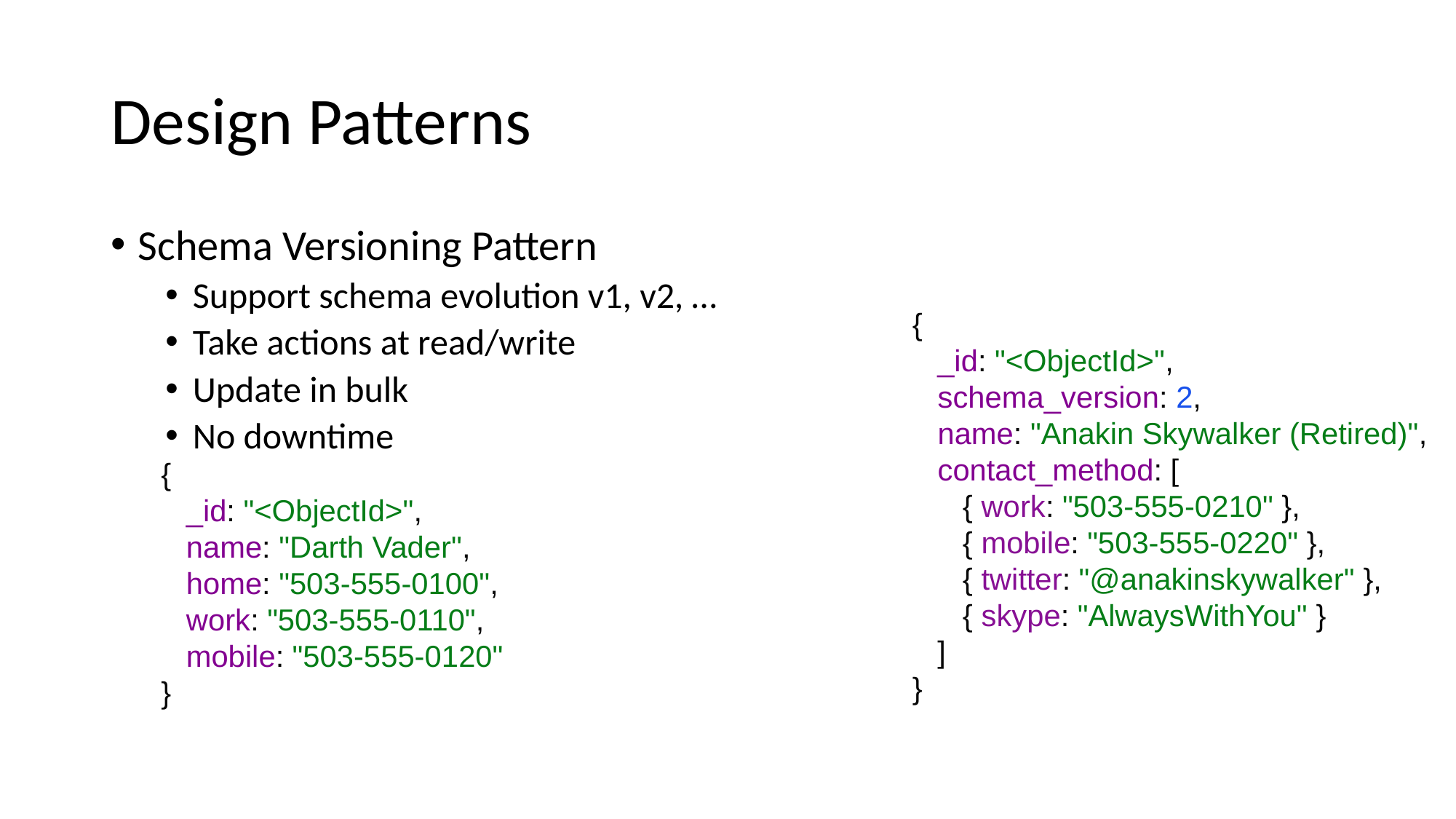

# Design Patterns
Schema Versioning Pattern
Support schema evolution v1, v2, …
Take actions at read/write
Update in bulk
No downtime
{
   _id: "<ObjectId>",
   schema_version: 2,
   name: "Anakin Skywalker (Retired)",
   contact_method: [
      { work: "503-555-0210" },
      { mobile: "503-555-0220" },
      { twitter: "@anakinskywalker" },
      { skype: "AlwaysWithYou" }
   ]
}
{
   _id: "<ObjectId>",
   name: "Darth Vader",
   home: "503-555-0100",
   work: "503-555-0110",
   mobile: "503-555-0120"
}